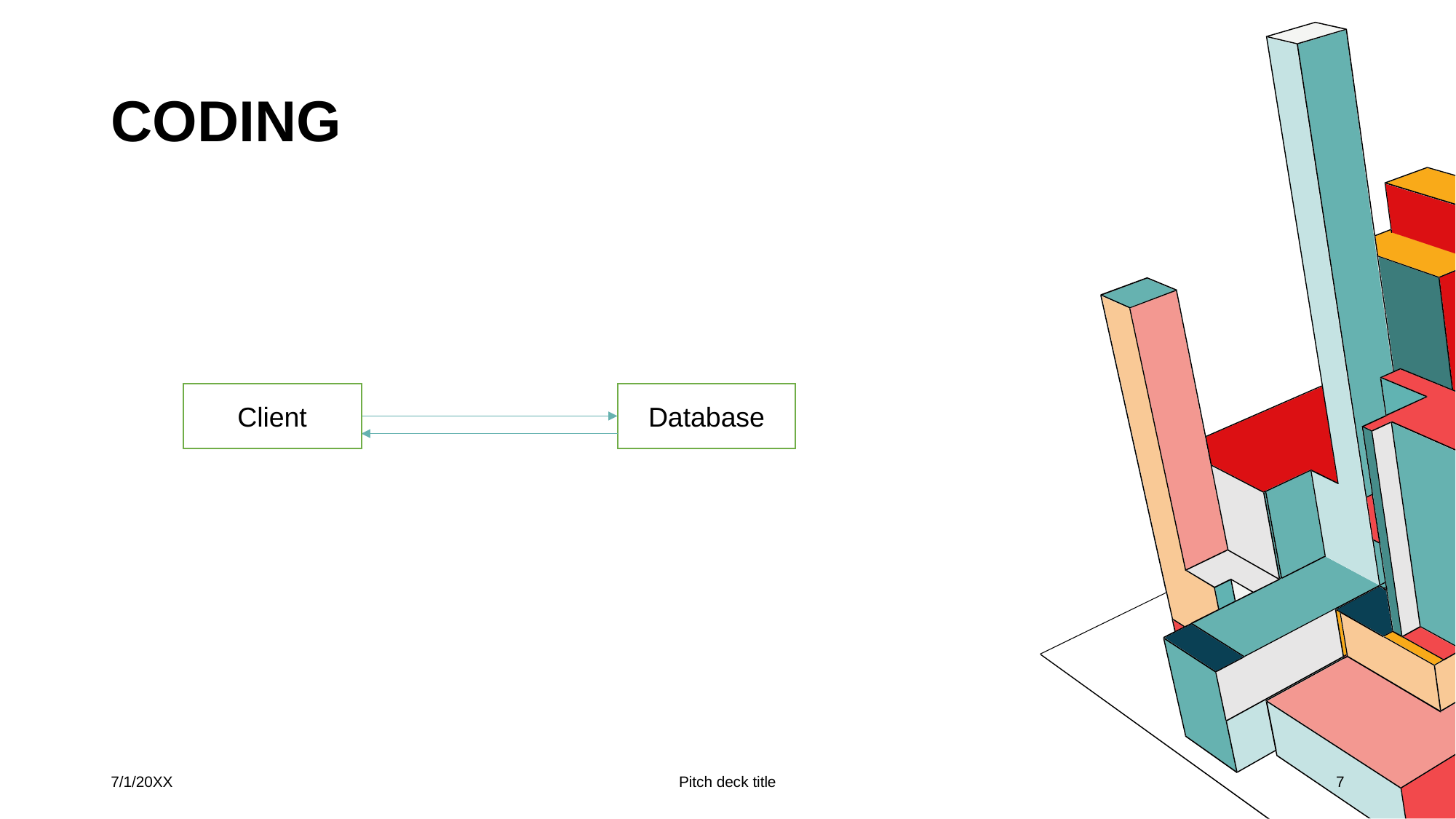

# Coding

Client
Database
7/1/20XX
Pitch deck title
7